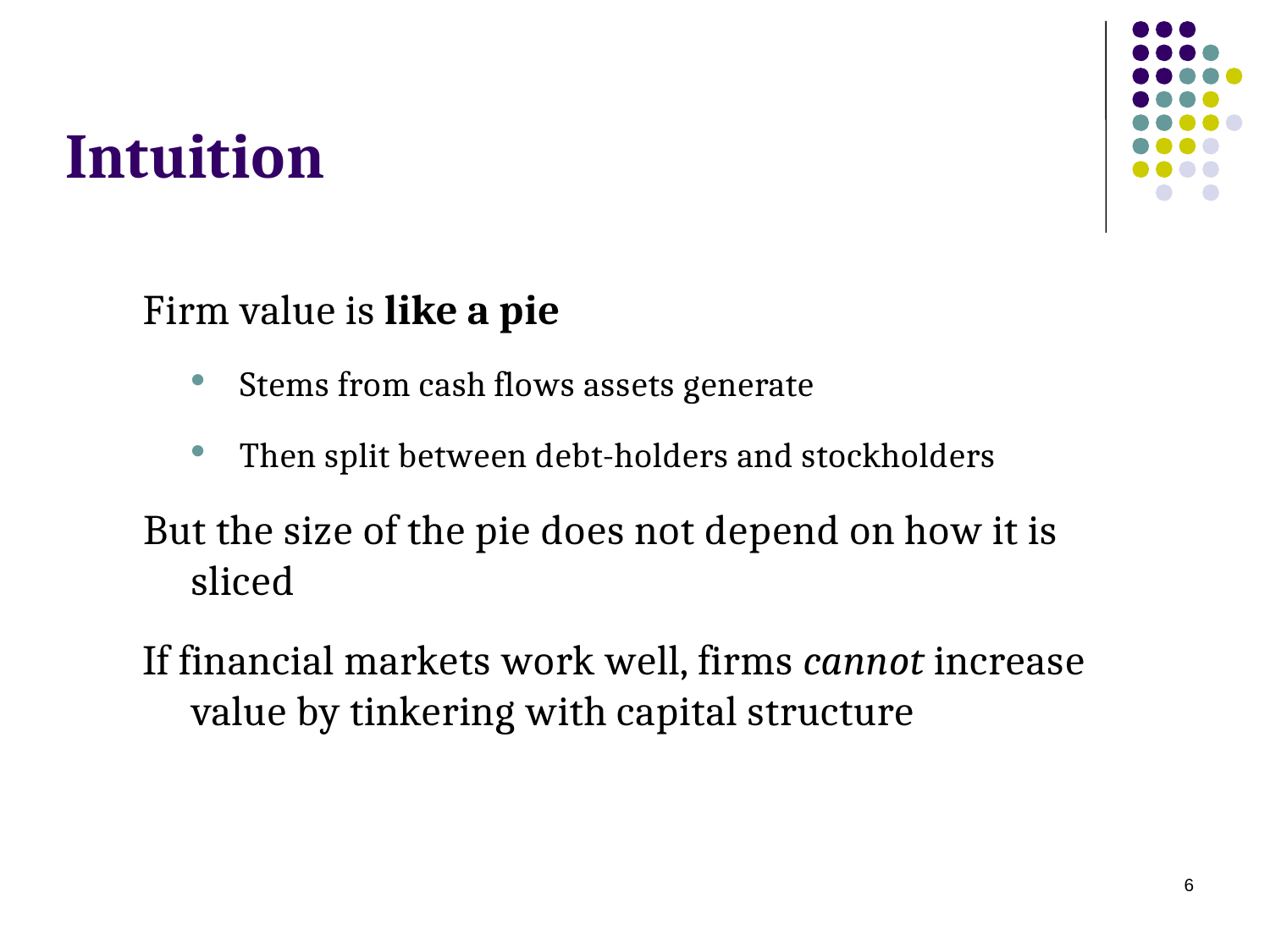

# Intuition
Firm value is like a pie
Stems from cash flows assets generate
Then split between debt-holders and stockholders
But the size of the pie does not depend on how it is sliced
If financial markets work well, firms cannot increase value by tinkering with capital structure
6